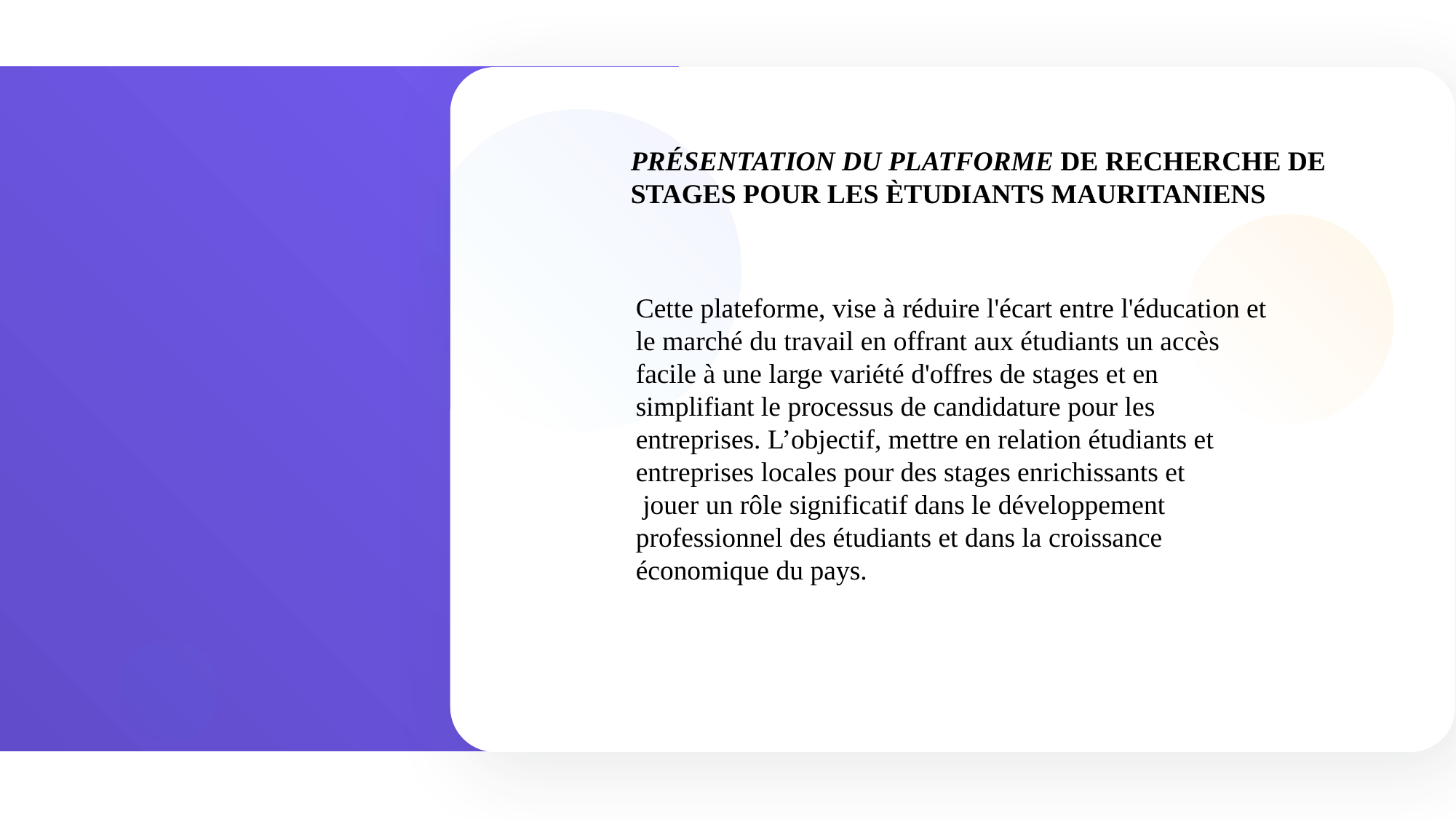

PRÉSENTATION DU PLATFORME DE RECHERCHE DE STAGES POUR LES ЀTUDIANTS MAURITANIENS

Cette plateforme, vise à réduire l'écart entre l'éducation et le marché du travail en offrant aux étudiants un accès facile à une large variété d'offres de stages et en simplifiant le processus de candidature pour les entreprises. L’objectif, mettre en relation étudiants et entreprises locales pour des stages enrichissants et
 jouer un rôle significatif dans le développement professionnel des étudiants et dans la croissance économique du pays.